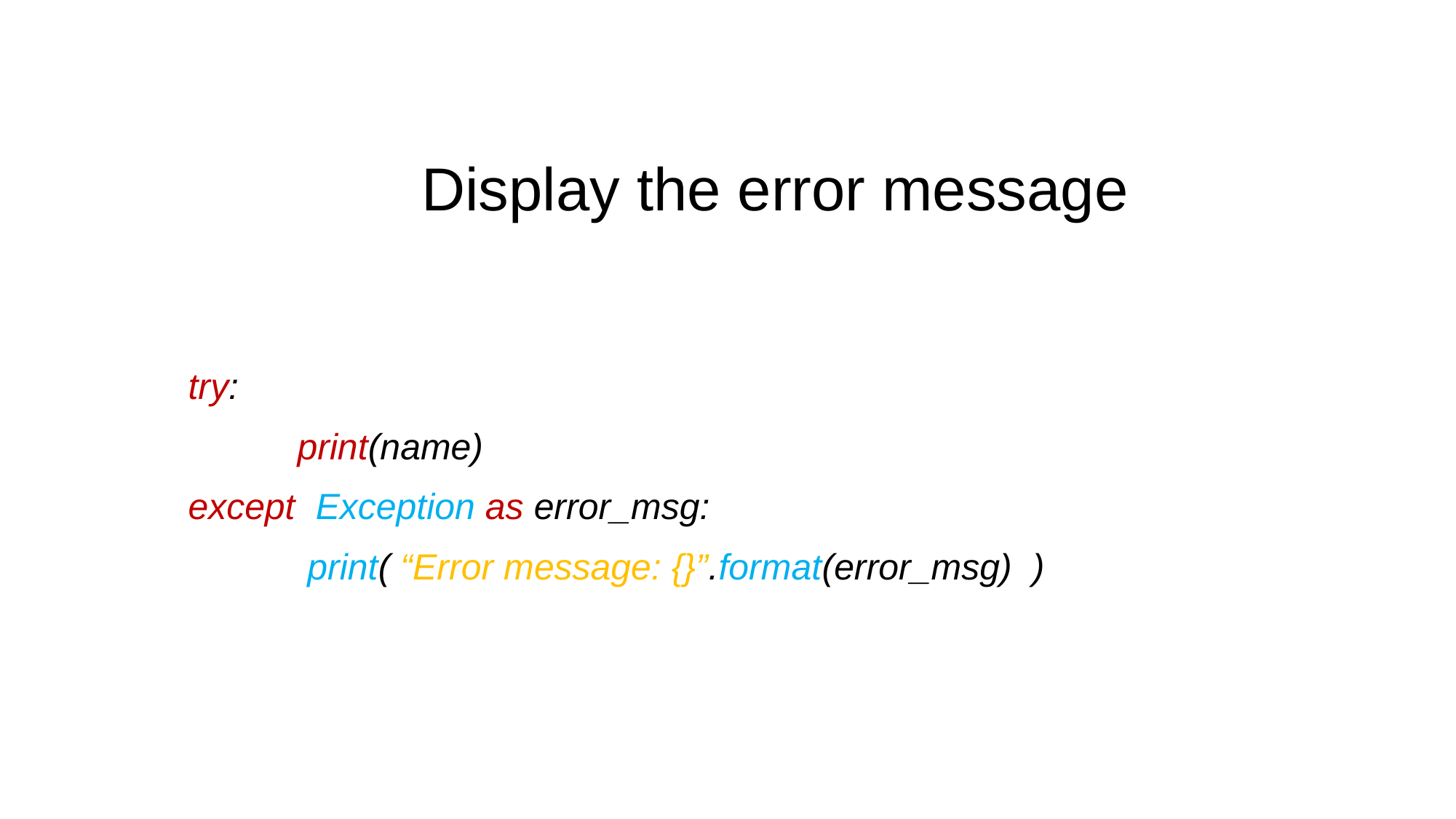

# Display the error message
try:
	print(name)
except  Exception as error_msg:
      	 print( “Error message: {}”.format(error_msg)  )